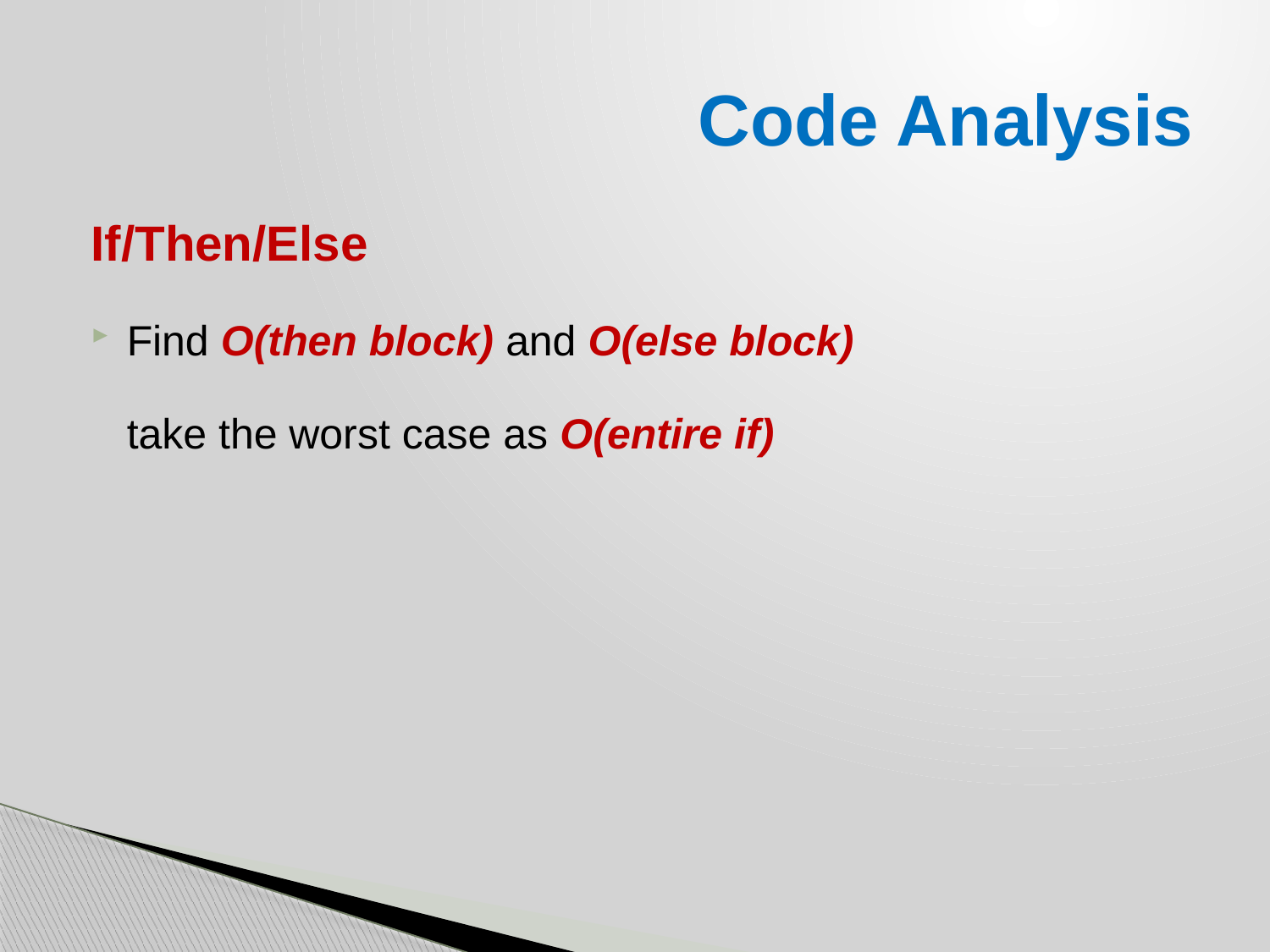

# Code Analysis
If/Then/Else
Find O(then block) and O(else block)
   take the worst case as O(entire if)